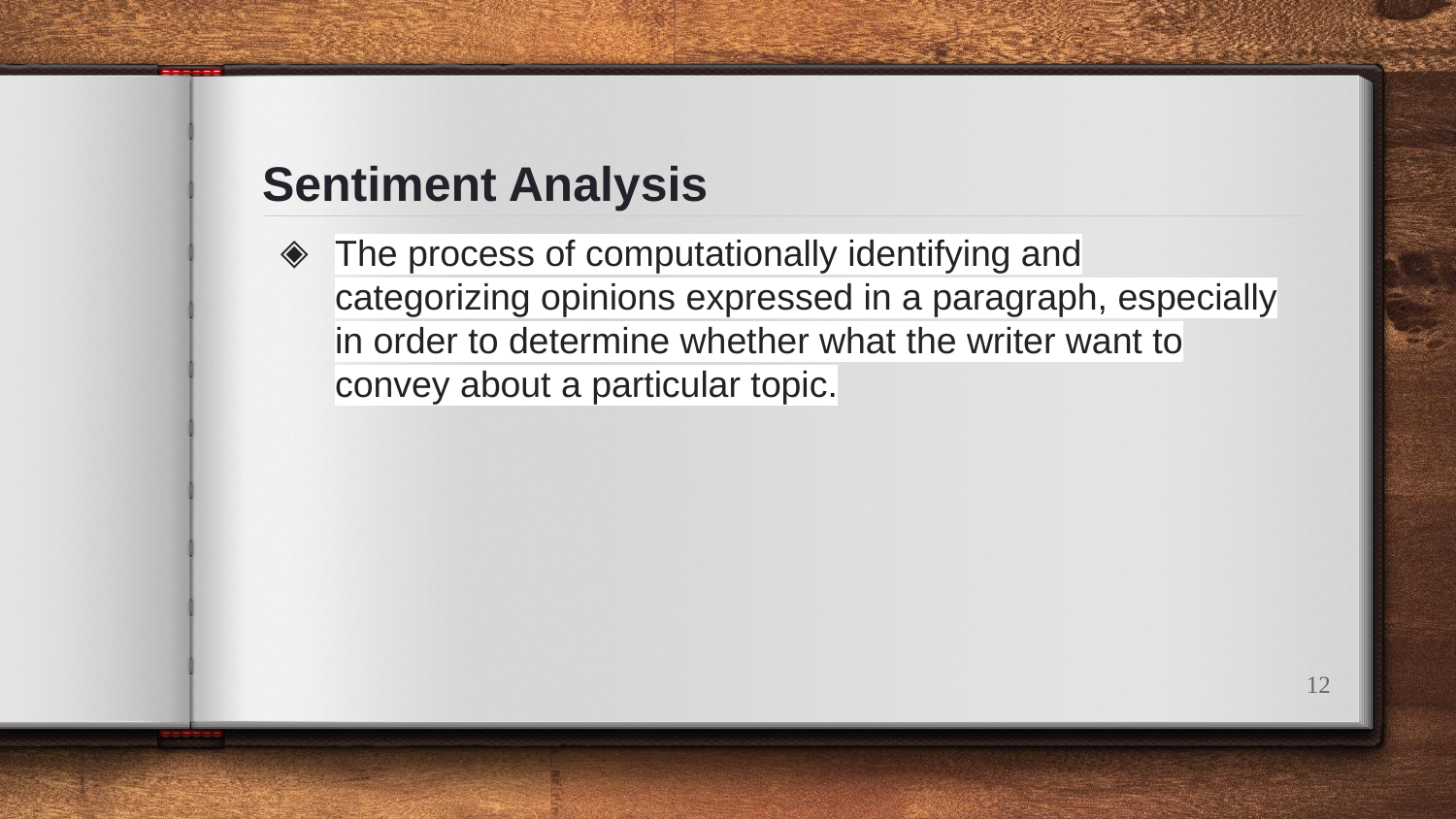

# Sentiment Analysis
The process of computationally identifying and categorizing opinions expressed in a paragraph, especially in order to determine whether what the writer want to convey about a particular topic.
12